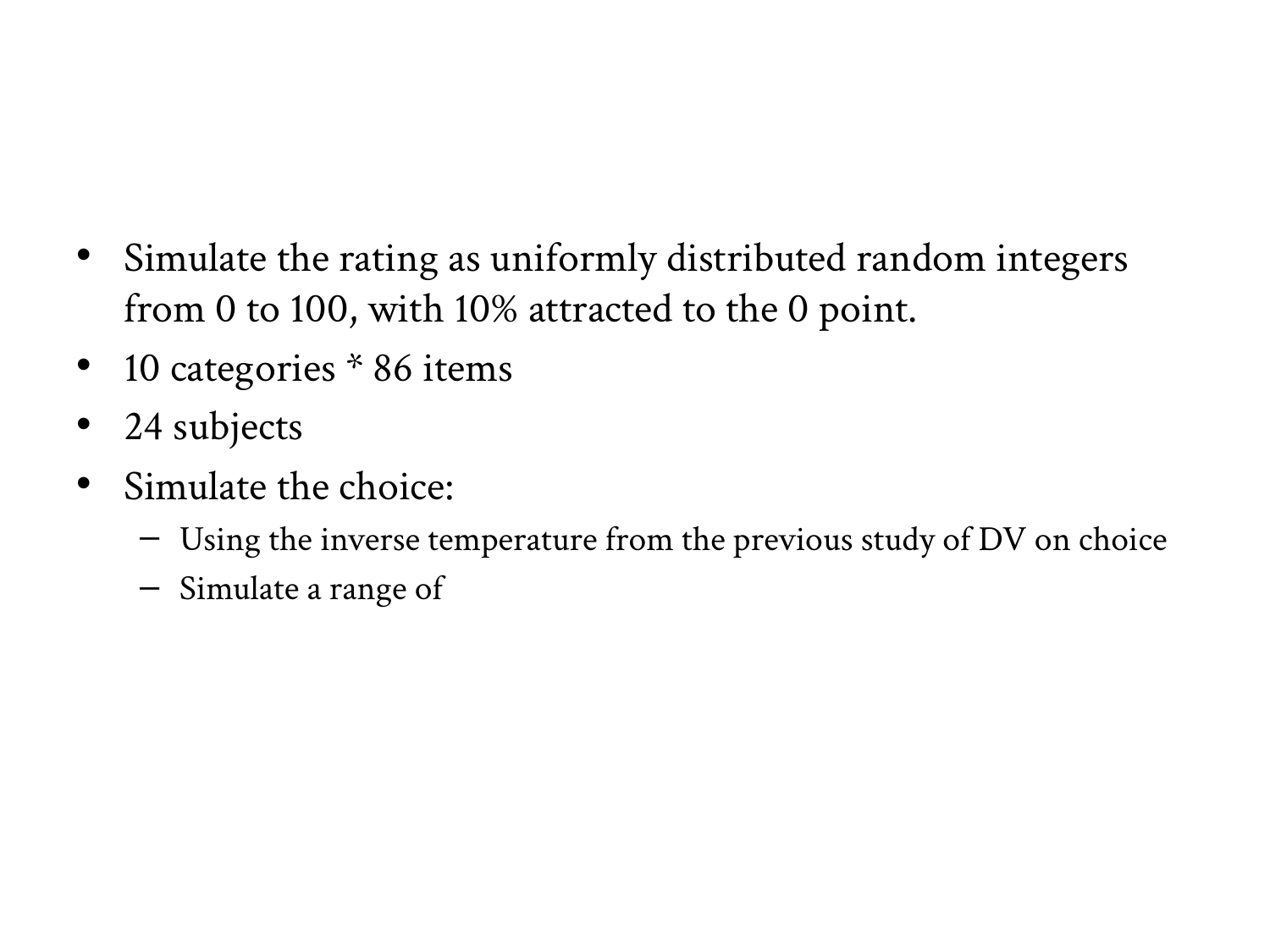

Simulate the rating as uniformly distributed random integers from 0 to 100, with 10% attracted to the 0 point.
10 categories * 86 items
24 subjects
Simulate the choice:
Using the inverse temperature from the previous study of DV on choice
Simulate a range of